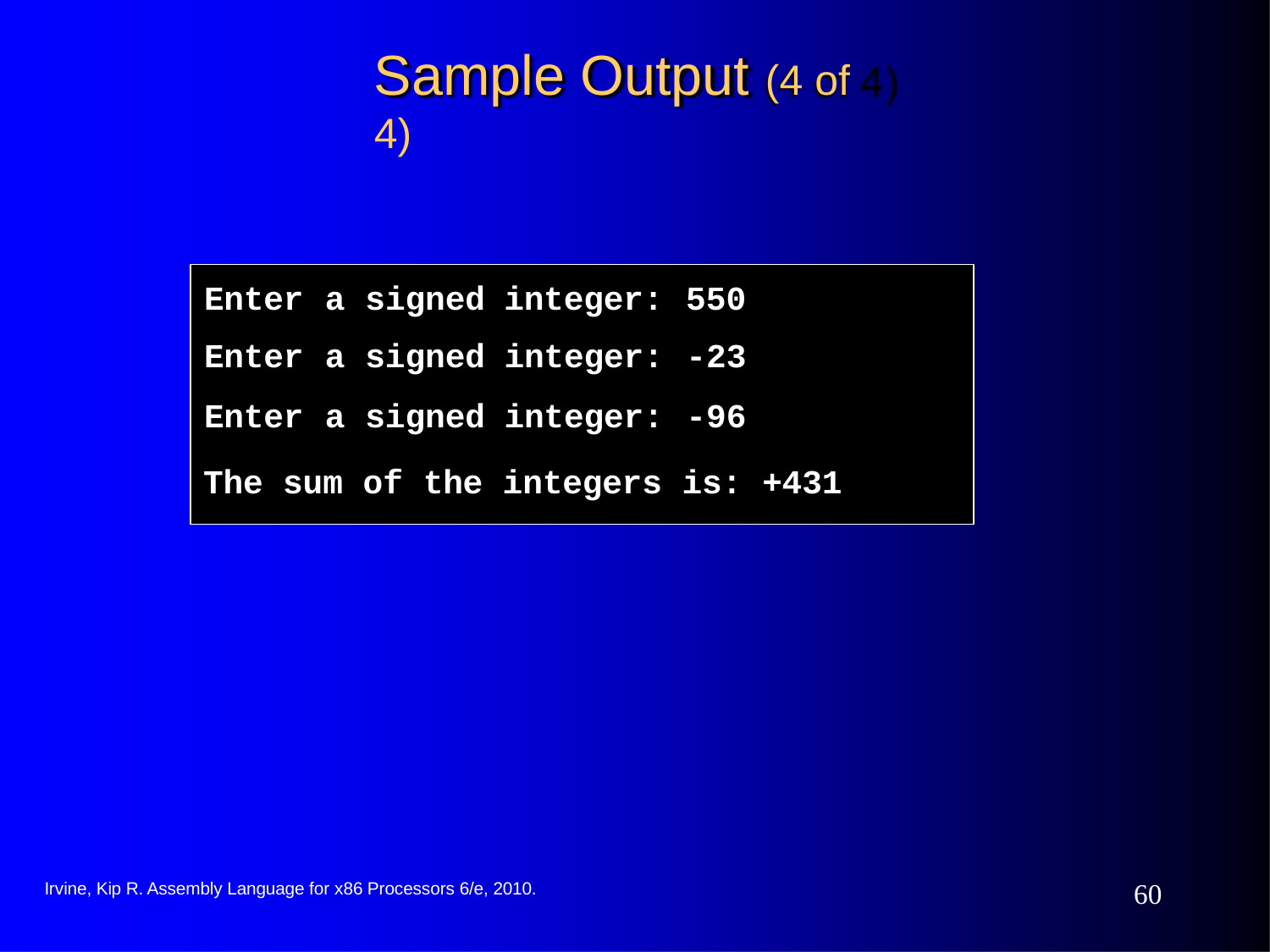

# Sample Output (4 of 4)

| Enter | a | signed | integer: | 550 |
| --- | --- | --- | --- | --- |
| Enter | a | signed | integer: | -23 |
| Enter | a | signed | integer: | -96 |
The sum of the integers is: +431
60
Irvine, Kip R. Assembly Language for x86 Processors 6/e, 2010.